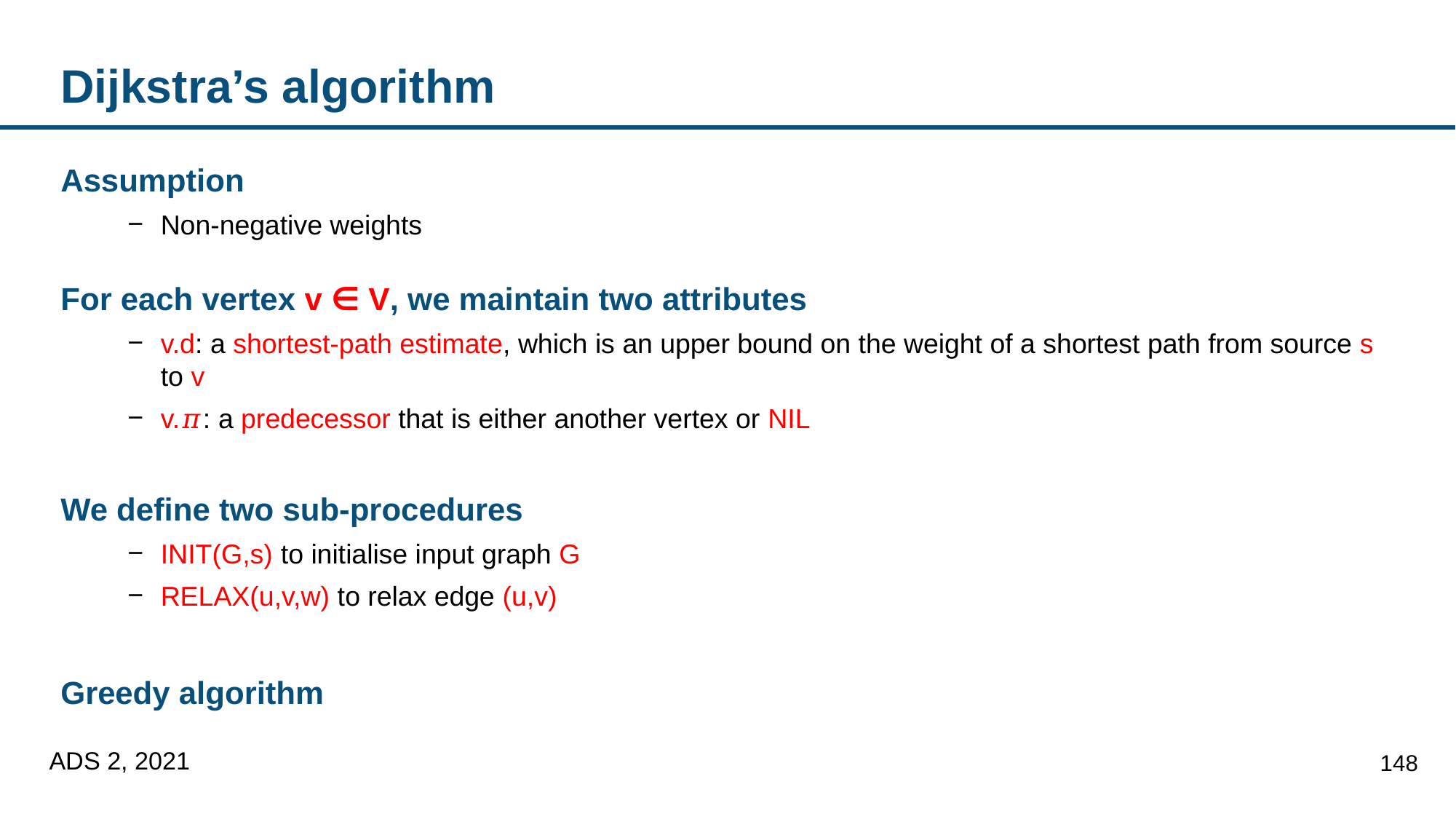

# Dijkstra’s algorithm
Assumption
Non-negative weights

For each vertex v ∈ V, we maintain two attributes
v.d: a shortest-path estimate, which is an upper bound on the weight of a shortest path from source s to v
v.𝜋: a predecessor that is either another vertex or NIL

We define two sub-procedures
INIT(G,s) to initialise input graph G
RELAX(u,v,w) to relax edge (u,v)

Greedy algorithm

ADS 2, 2021
148